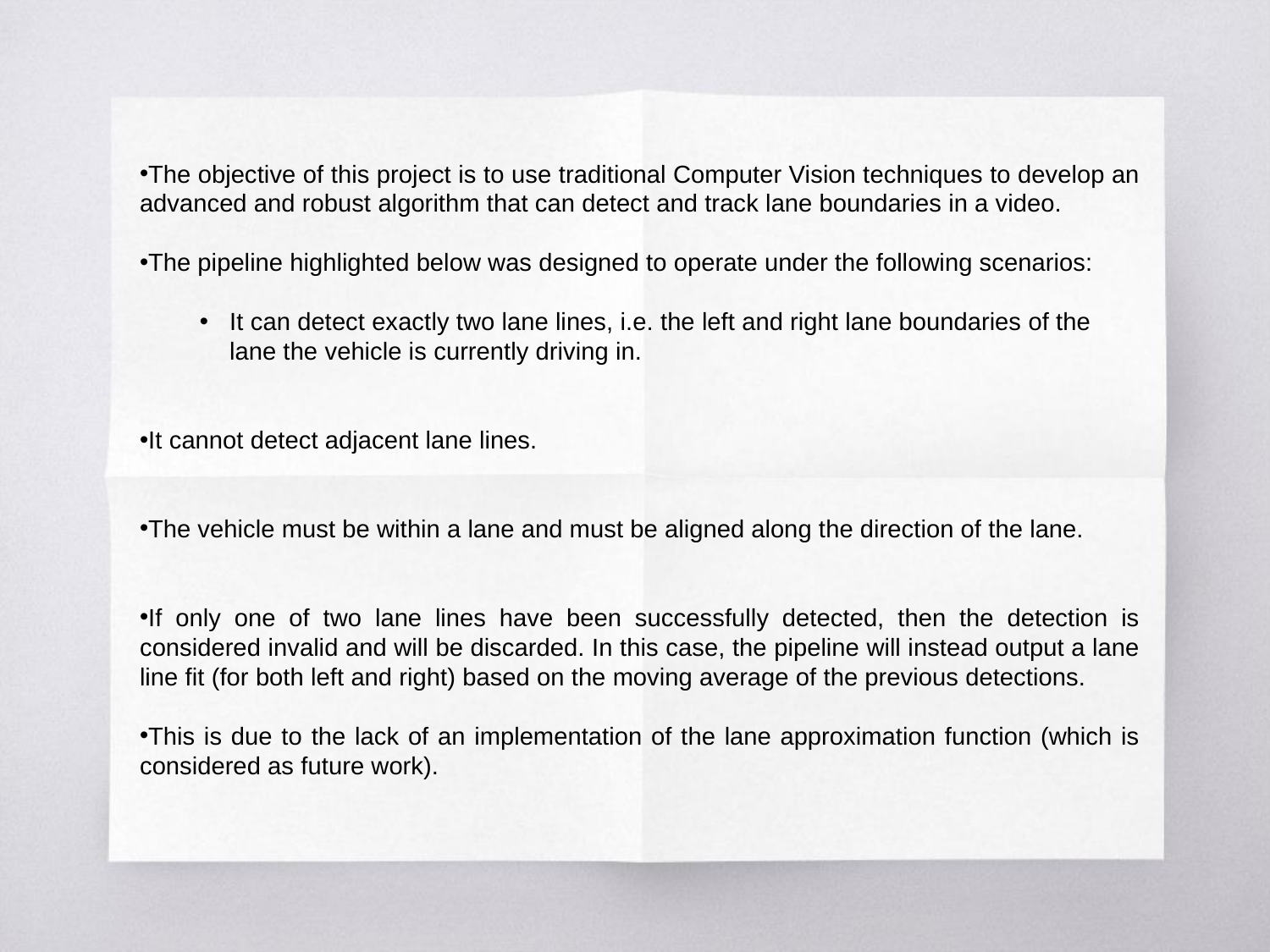

The objective of this project is to use traditional Computer Vision techniques to develop an advanced and robust algorithm that can detect and track lane boundaries in a video.

The pipeline highlighted below was designed to operate under the following scenarios:

It can detect exactly two lane lines, i.e. the left and right lane boundaries of the lane the vehicle is currently driving in.
It cannot detect adjacent lane lines.
The vehicle must be within a lane and must be aligned along the direction of the lane.
If only one of two lane lines have been successfully detected, then the detection is considered invalid and will be discarded. In this case, the pipeline will instead output a lane line fit (for both left and right) based on the moving average of the previous detections.

This is due to the lack of an implementation of the lane approximation function (which is considered as future work).